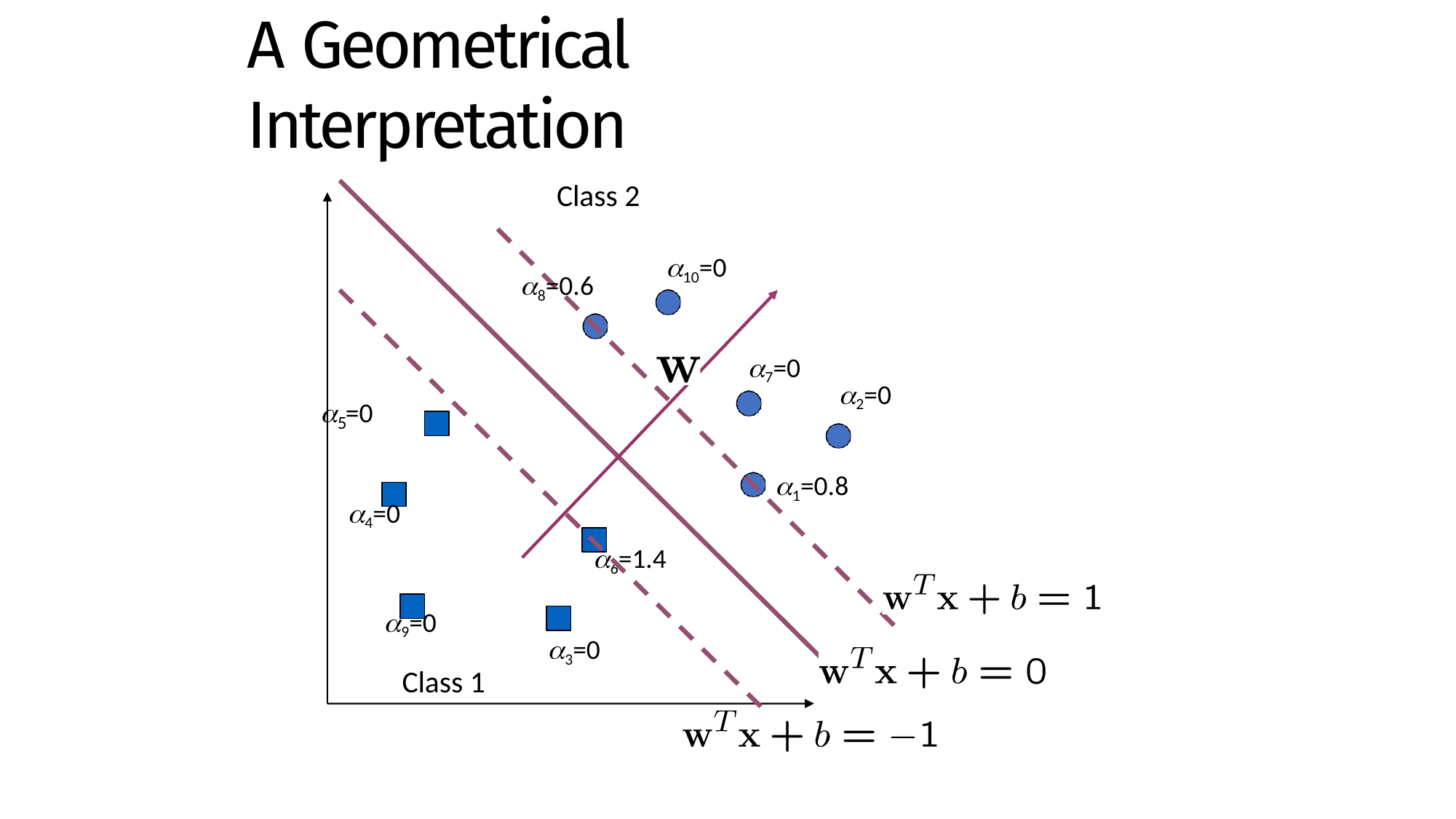

# A Geometrical Interpretation
Class 2

α10=0
α8=0.6
α7=0
α2=0
α =0
5
α1=0.8
α4=0
α6=1.4
α9=0
Class 1
α3=0